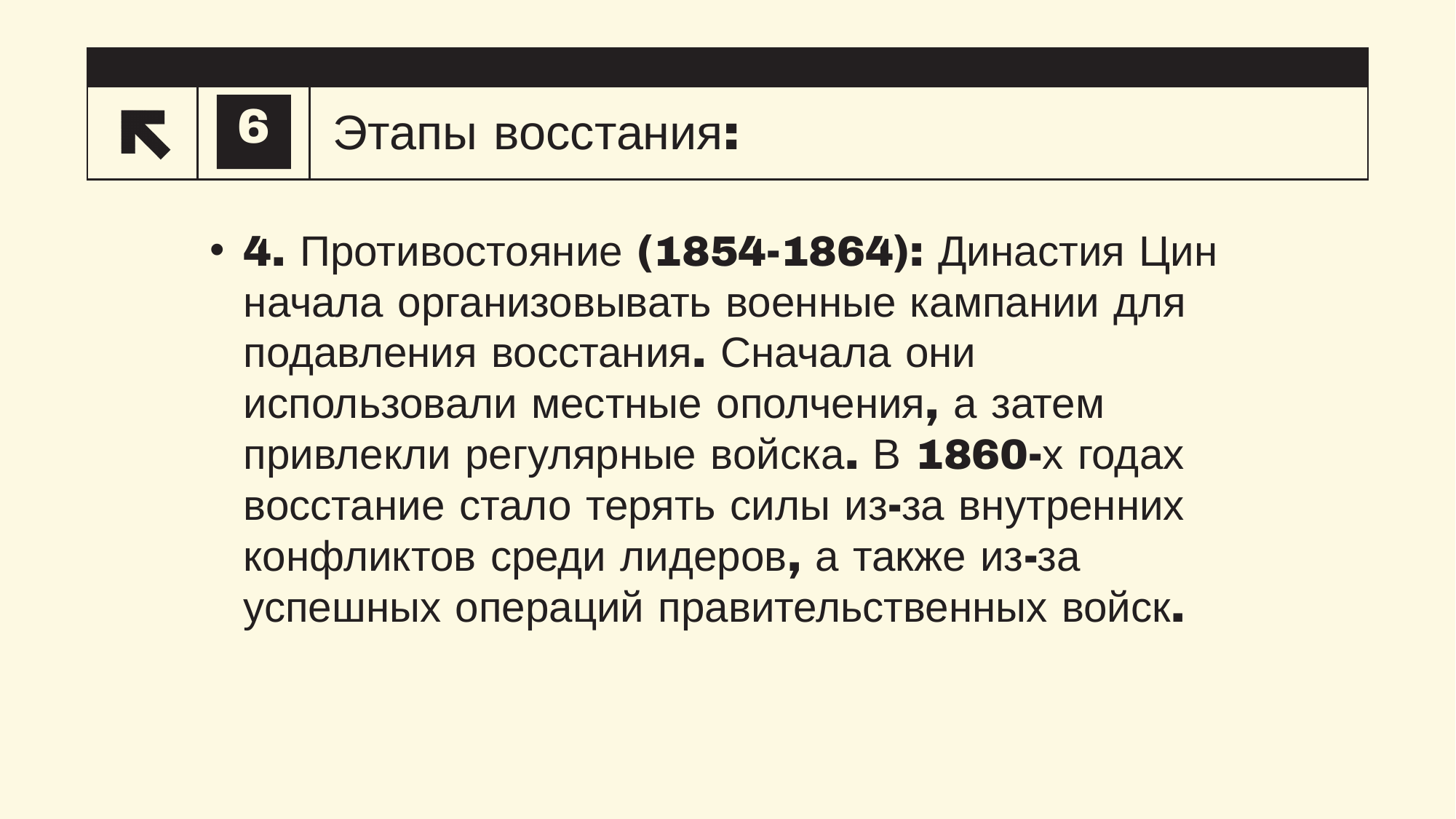

# Этапы восстания:
6
4. Противостояние (1854-1864): Династия Цин начала организовывать военные кампании для подавления восстания. Сначала они использовали местные ополчения, а затем привлекли регулярные войска. В 1860-х годах восстание стало терять силы из-за внутренних конфликтов среди лидеров, а также из-за успешных операций правительственных войск.